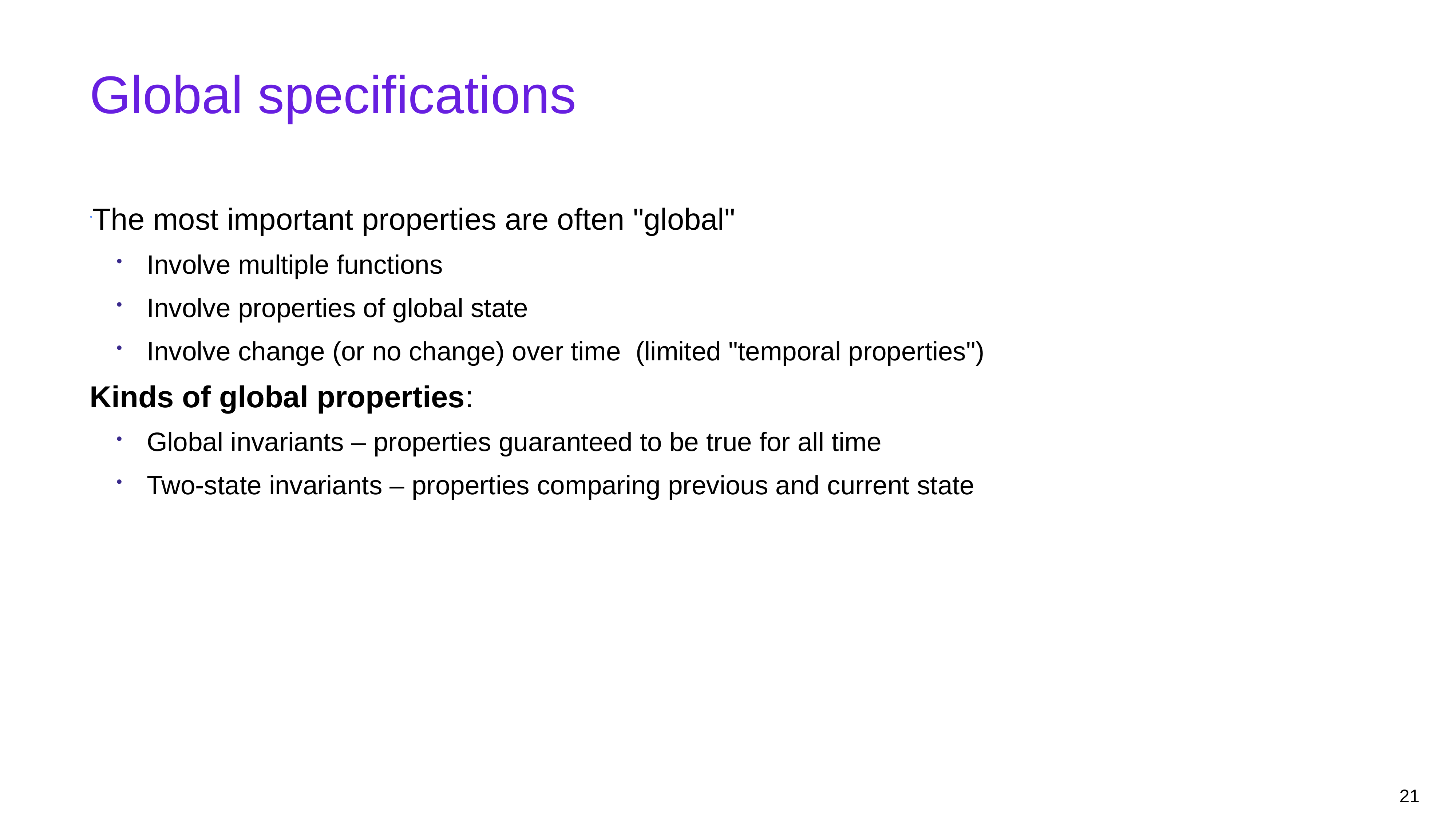

# Global specifications
The most important properties are often "global"
Involve multiple functions
Involve properties of global state
Involve change (or no change) over time  (limited "temporal properties")
Kinds of global properties:
Global invariants – properties guaranteed to be true for all time
Two-state invariants – properties comparing previous and current state

21